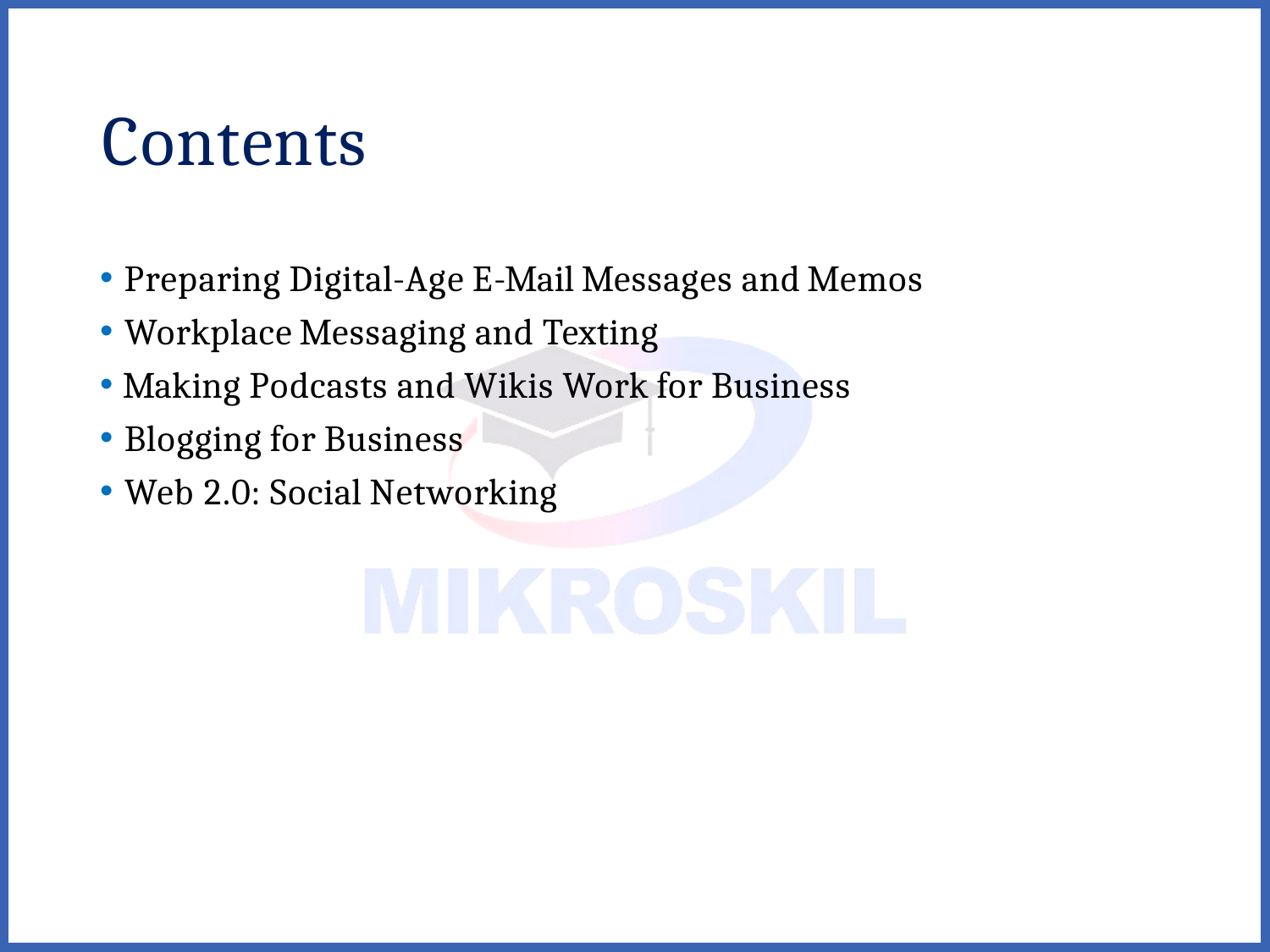

# Contents
Preparing Digital-Age E-Mail Messages and Memos
Workplace Messaging and Texting
Making Podcasts and Wikis Work for Business
Blogging for Business
Web 2.0: Social Networking